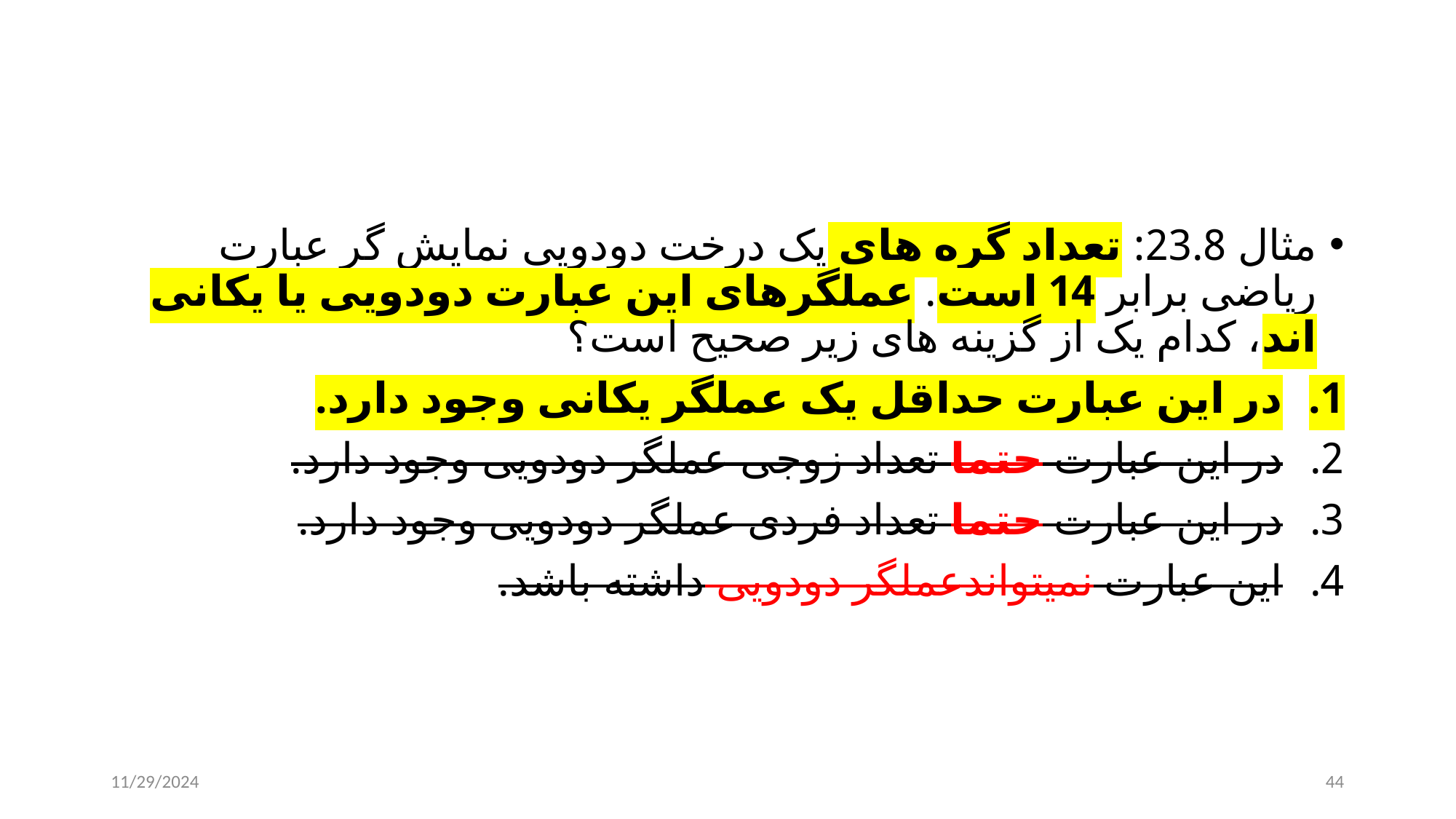

#
مثال 23.8: تعداد گره های یک درخت دودویی نمایش گر عبارت ریاضی برابر 14 است. عملگرهای این عبارت دودویی یا یکانی اند، کدام یک از گزینه های زیر صحیح است؟
در این عبارت حداقل یک عملگر یکانی وجود دارد.
در این عبارت حتما تعداد زوجی عملگر دودویی وجود دارد.
در این عبارت حتما تعداد فردی عملگر دودویی وجود دارد.
این عبارت نمیتواندعملگر دودویی داشته باشد.
11/29/2024

44